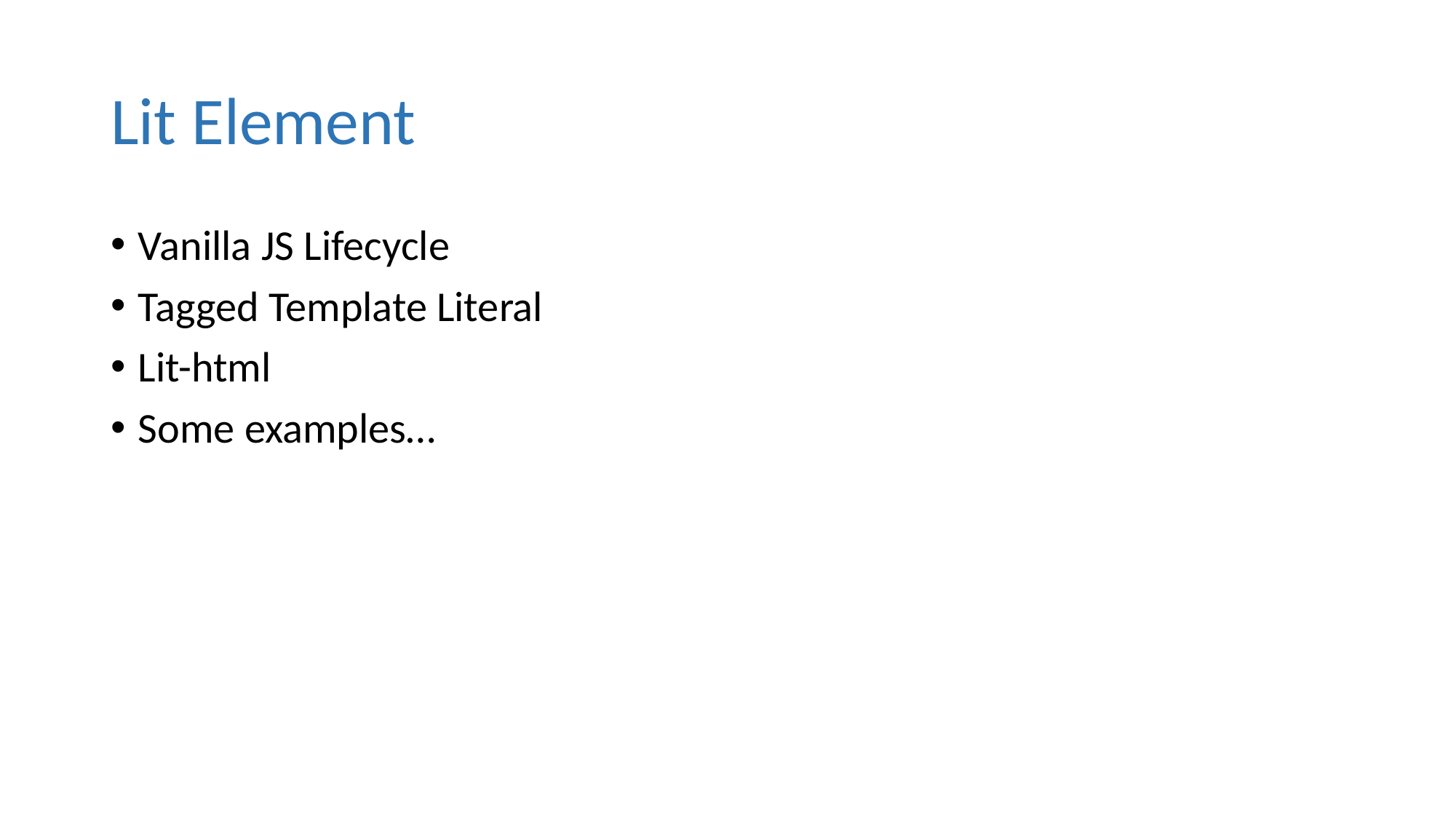

# Lit Element
Vanilla JS Lifecycle
Tagged Template Literal
Lit-html
Some examples…